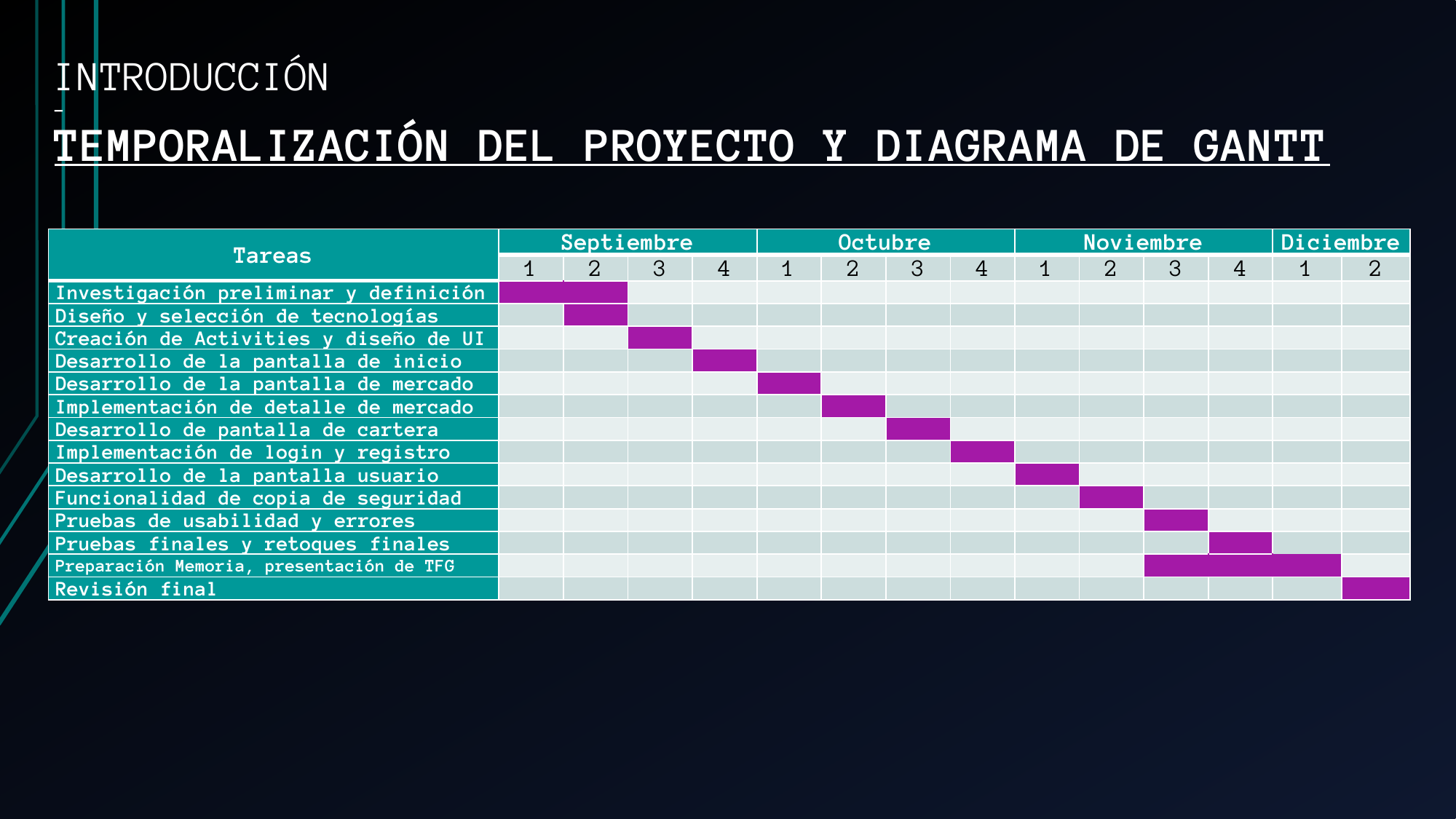

# INTRODUCCIÓN - TEMPORALIZACIÓN DEL PROYECTO Y DIAGRAMA DE GANTT
| Tareas | Septiembre |  |  |  | Octubre |  |  |  | Noviembre |  |  |  | Diciembre |  |
| --- | --- | --- | --- | --- | --- | --- | --- | --- | --- | --- | --- | --- | --- | --- |
|  | 1 | 2 | 3 | 4 | 1 | 2 | 3 | 4 | 1 | 2 | 3 | 4 | 1 | 2 |
| Investigación preliminar y definición |  |  |  |  |  |  |  |  |  |  |  |  |  |  |
| Diseño y selección de tecnologías |  |  |  |  |  |  |  |  |  |  |  |  |  |  |
| Creación de Activities y diseño de UI |  |  |  |  |  |  |  |  |  |  |  |  |  |  |
| Desarrollo de la pantalla de inicio |  |  |  |  |  |  |  |  |  |  |  |  |  |  |
| Desarrollo de la pantalla de mercado |  |  |  |  |  |  |  |  |  |  |  |  |  |  |
| Implementación de detalle de mercado |  |  |  |  |  |  |  |  |  |  |  |  |  |  |
| Desarrollo de pantalla de cartera |  |  |  |  |  |  |  |  |  |  |  |  |  |  |
| Implementación de login y registro |  |  |  |  |  |  |  |  |  |  |  |  |  |  |
| Desarrollo de la pantalla usuario |  |  |  |  |  |  |  |  |  |  |  |  |  |  |
| Funcionalidad de copia de seguridad |  |  |  |  |  |  |  |  |  |  |  |  |  |  |
| Pruebas de usabilidad y errores |  |  |  |  |  |  |  |  |  |  |  |  |  |  |
| Pruebas finales y retoques finales |  |  |  |  |  |  |  |  |  |  |  |  |  |  |
| Preparación Memoria, presentación de TFG |  |  |  |  |  |  |  |  |  |  |  |  |  |  |
| Revisión final |  |  |  |  |  |  |  |  |  |  |  |  |  |  |